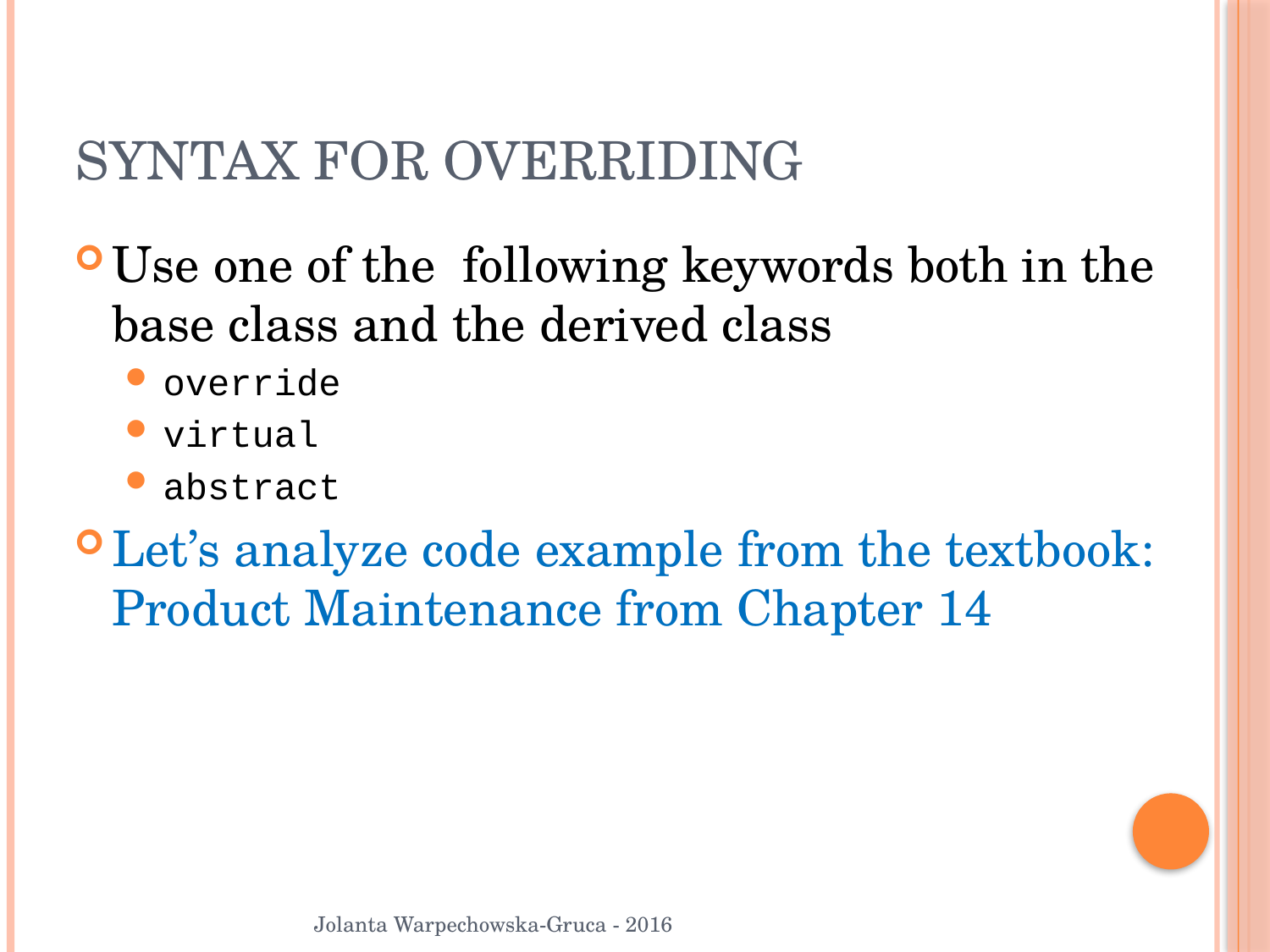

# Syntax for Overriding
Use one of the  following keywords both in the base class and the derived class
override
virtual
abstract
Let’s analyze code example from the textbook: Product Maintenance from Chapter 14
Jolanta Warpechowska-Gruca - 2016